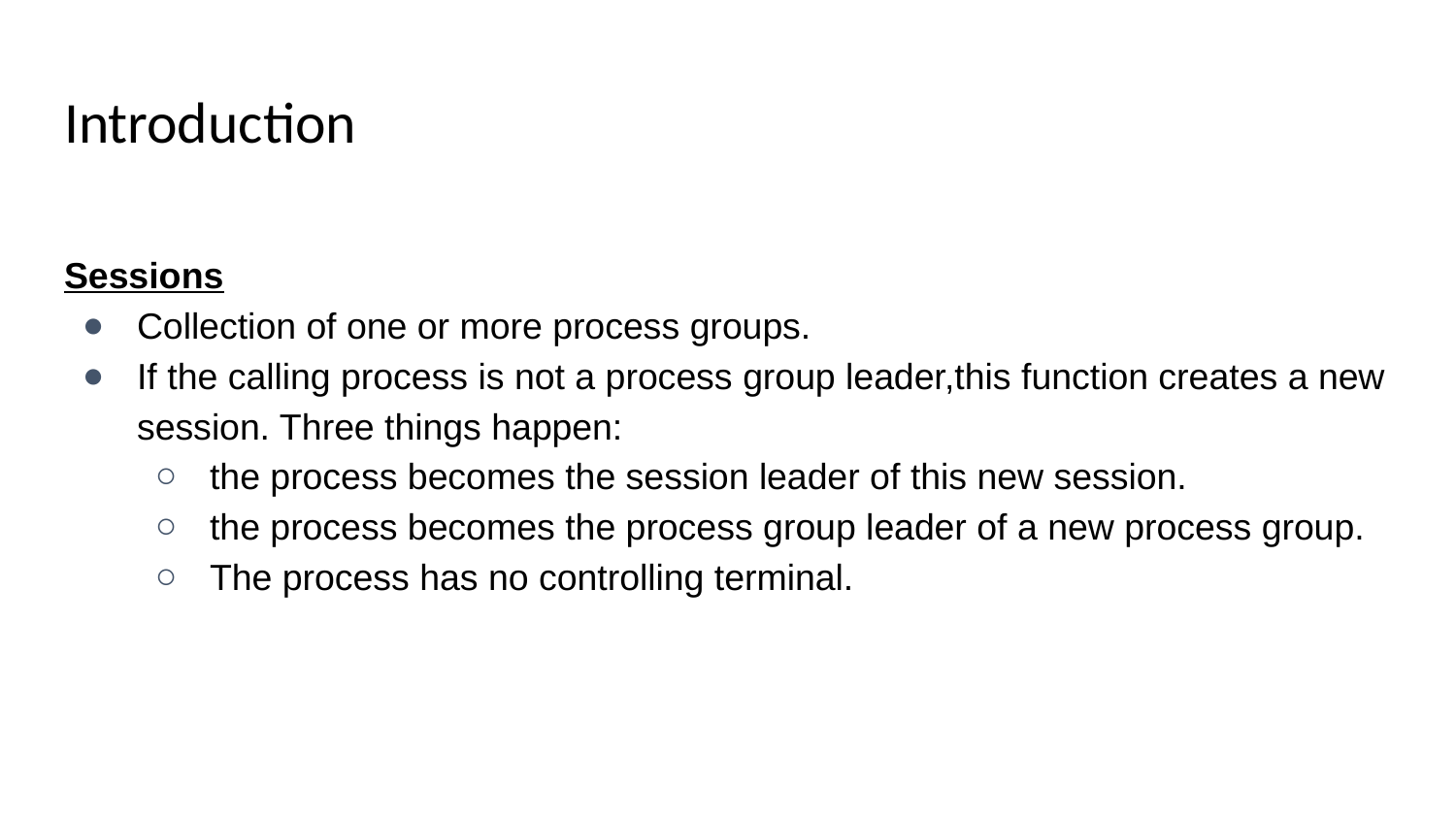

# Introduction

Sessions
Collection of one or more process groups.
If the calling process is not a process group leader,this function creates a new session. Three things happen:
the process becomes the session leader of this new session.
the process becomes the process group leader of a new process group.
The process has no controlling terminal.